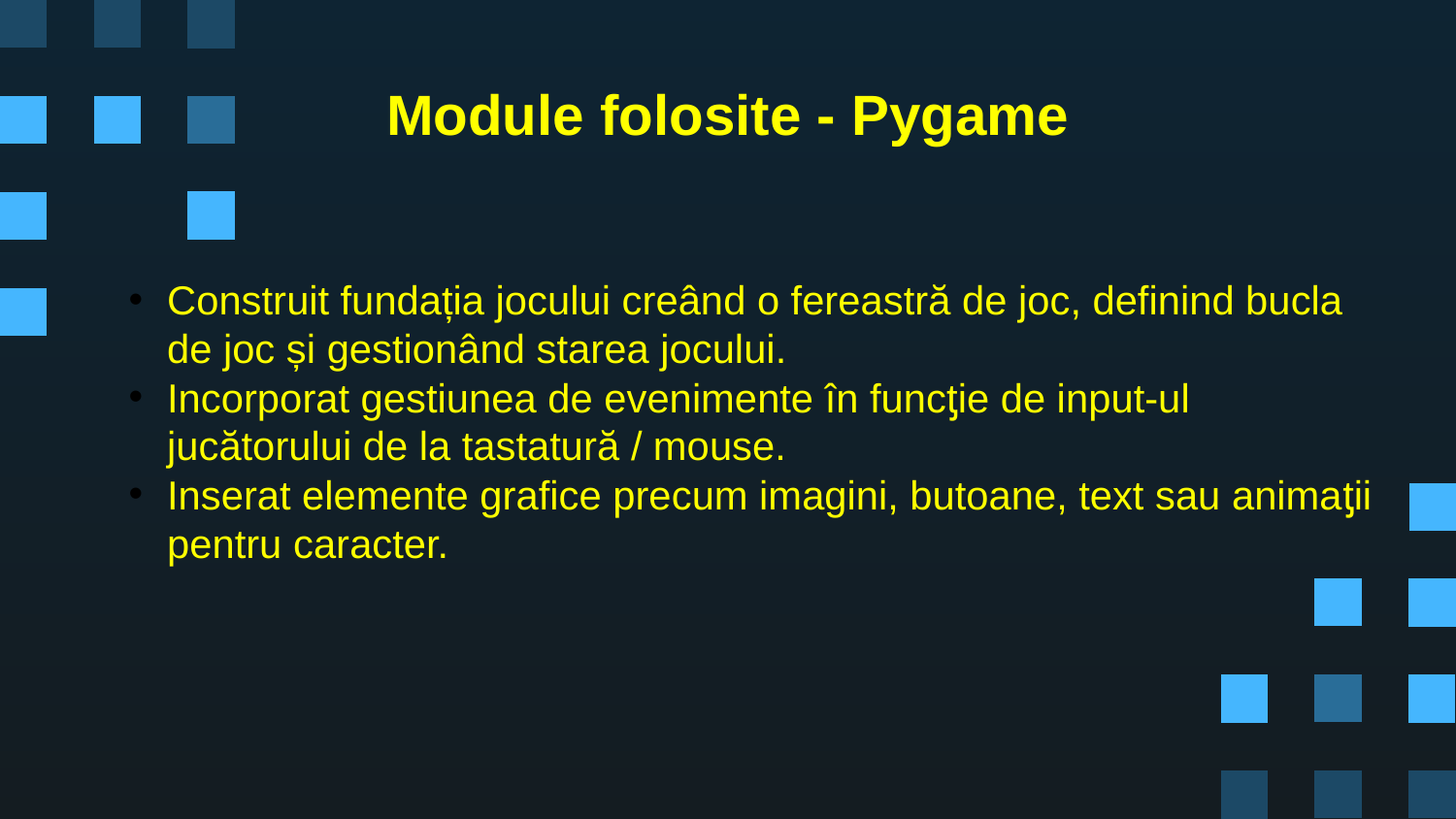

Module folosite - Pygame

Construit fundația jocului creând o fereastră de joc, definind bucla de joc și gestionând starea jocului.
Incorporat gestiunea de evenimente în funcƫie de input-ul jucătorului de la tastatură / mouse.
Inserat elemente grafice precum imagini, butoane, text sau animaƫii pentru caracter.